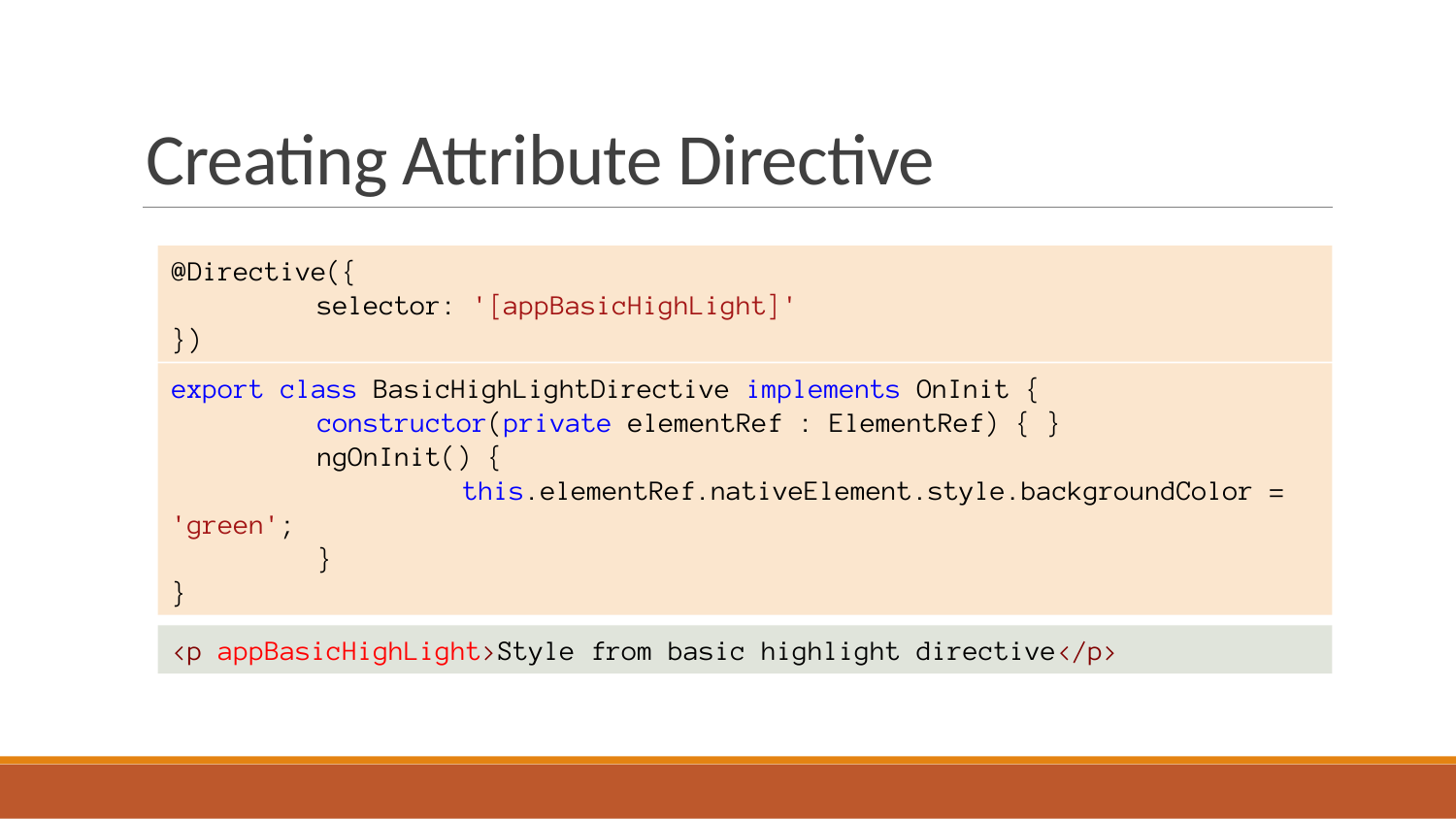

# Creating Attribute Directive
@Directive({
	selector: '[appBasicHighLight]'
})
export class BasicHighLightDirective implements OnInit {
	constructor(private elementRef : ElementRef) { }
	ngOnInit() {
		this.elementRef.nativeElement.style.backgroundColor = 'green';
	}
}
<p appBasicHighLight>Style from basic highlight directive</p>